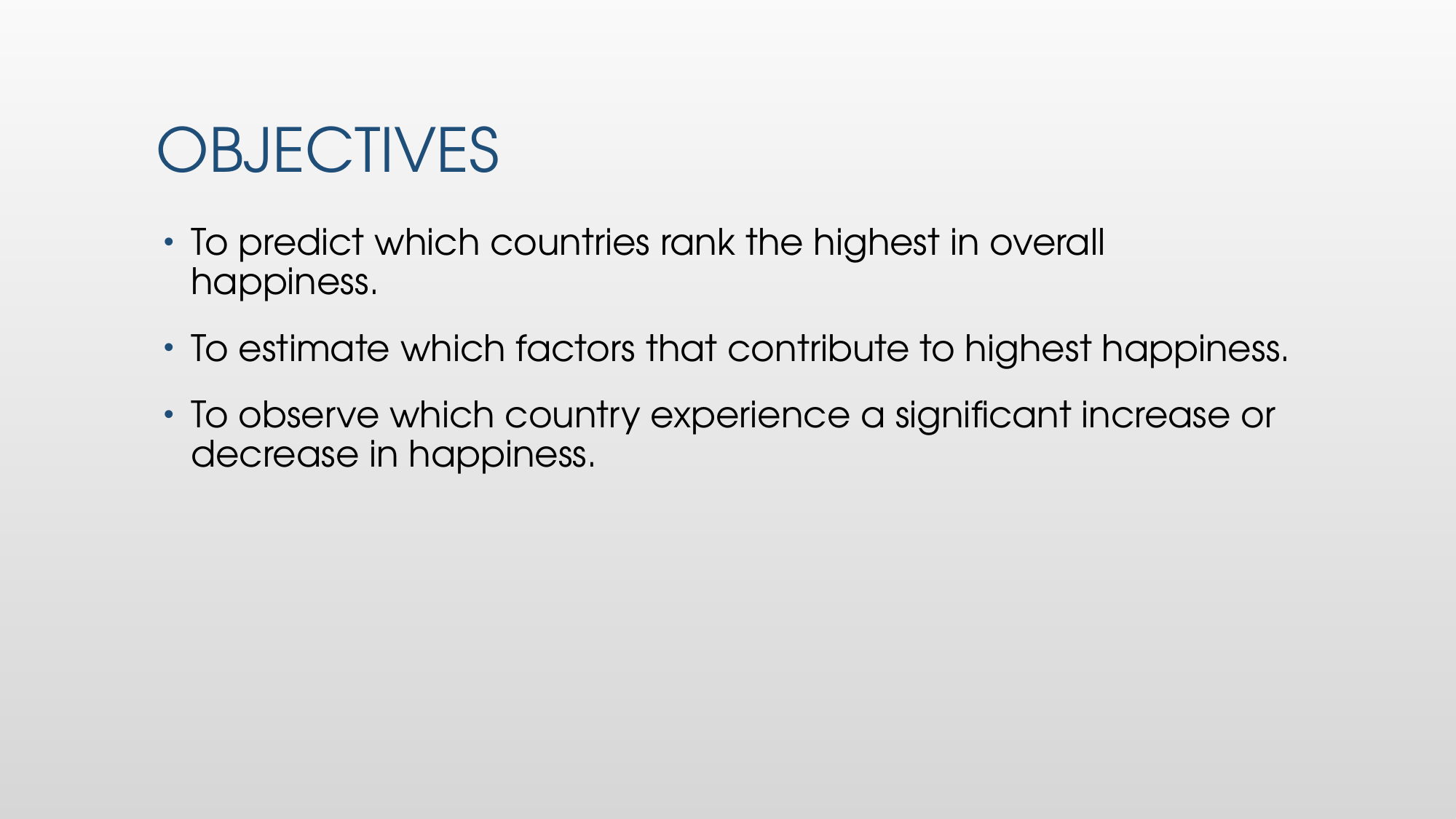

# OBJECTIVES
To predict which countries rank the highest in overall happiness.
To estimate which factors that contribute to highest happiness.
To observe which country experience a significant increase or decrease in happiness.